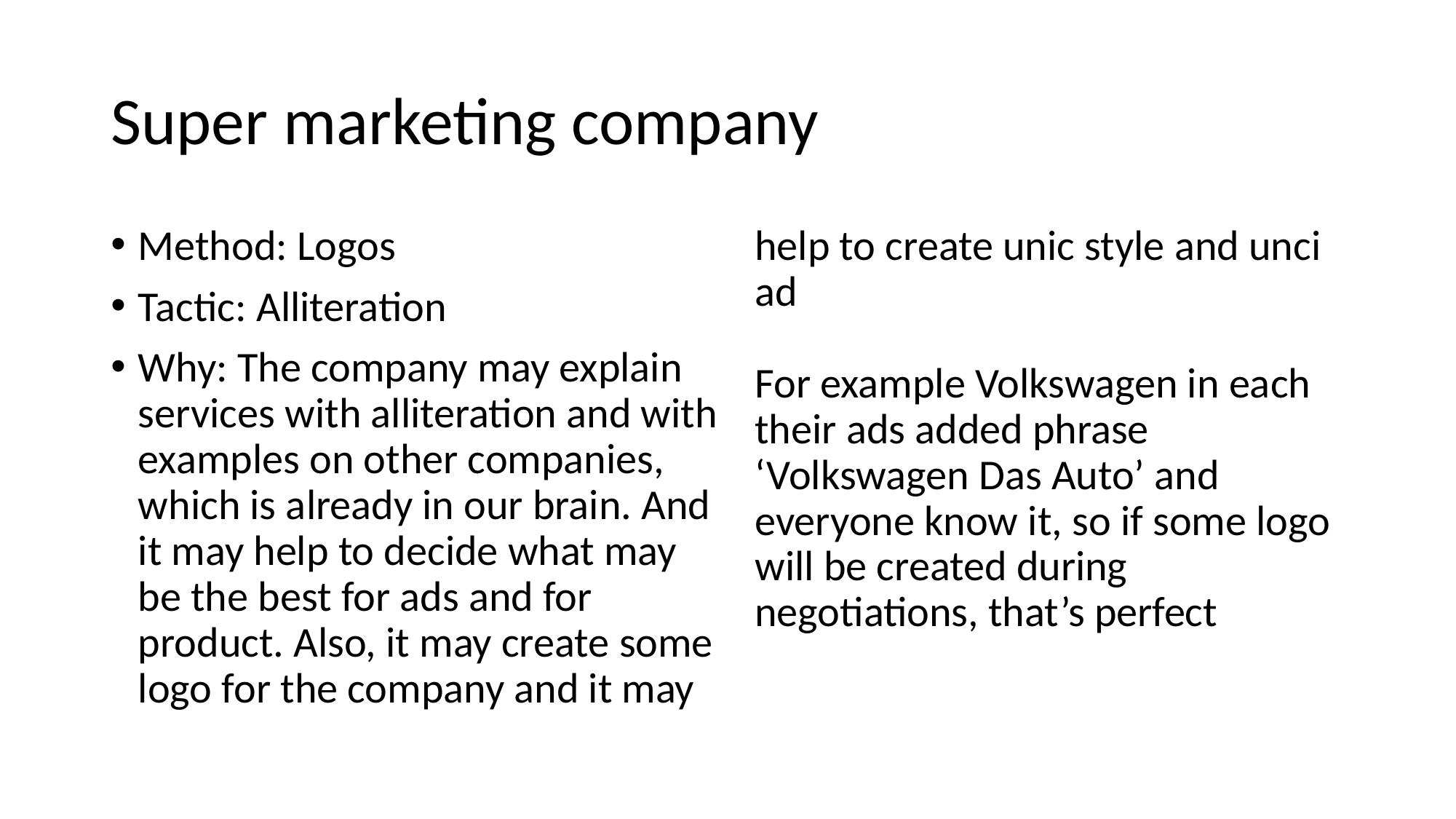

# Super marketing company
Method: Logos
Tactic: Alliteration
Why: The company may explain services with alliteration and with examples on other companies, which is already in our brain. And it may help to decide what may be the best for ads and for product. Also, it may create some logo for the company and it may help to create unic style and unci ad
For example Volkswagen in each their ads added phrase ‘Volkswagen Das Auto’ and everyone know it, so if some logo will be created during negotiations, that’s perfect